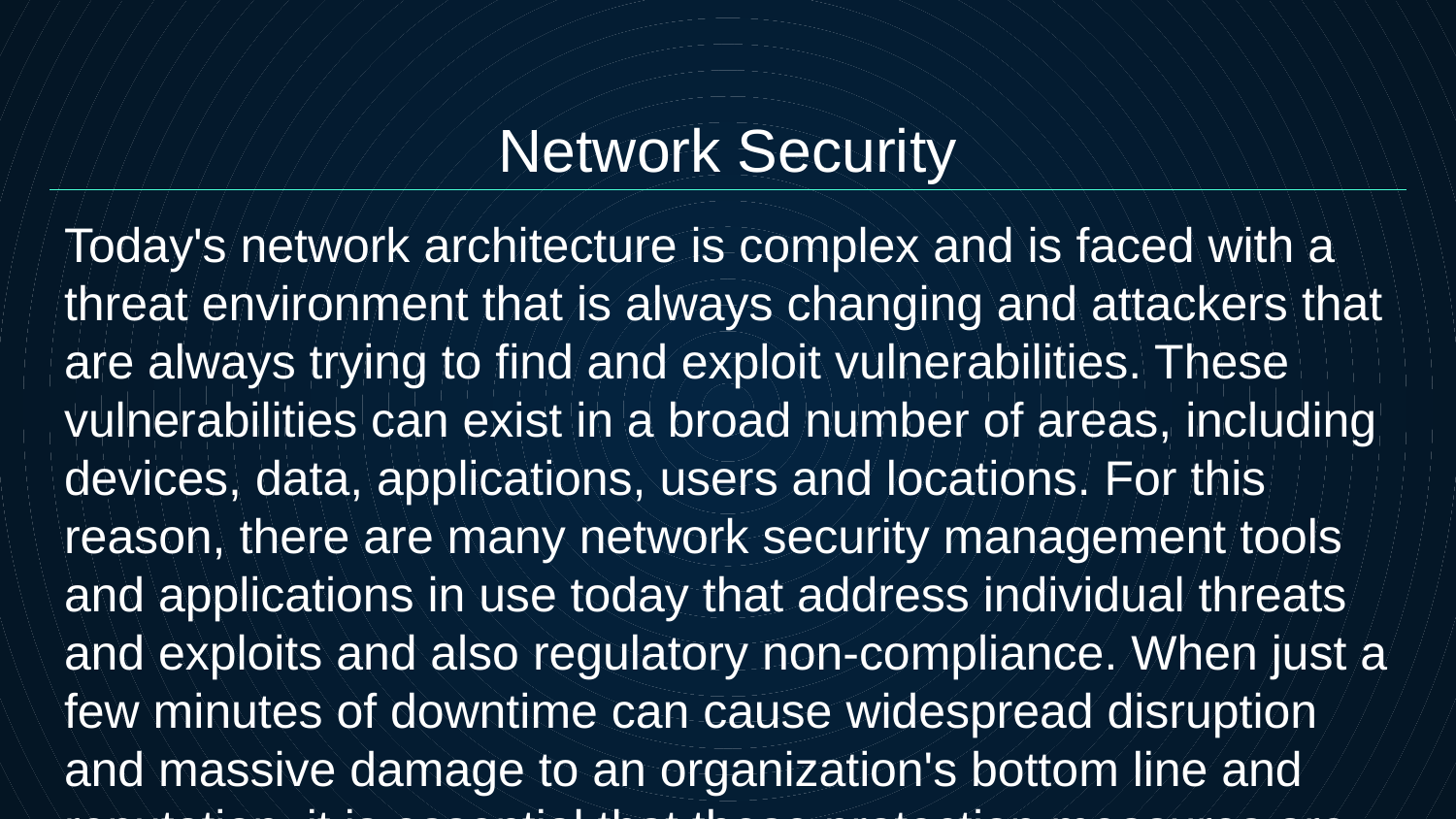

Network Security
Today's network architecture is complex and is faced with a threat environment that is always changing and attackers that are always trying to find and exploit vulnerabilities. These vulnerabilities can exist in a broad number of areas, including devices, data, applications, users and locations. For this reason, there are many network security management tools and applications in use today that address individual threats and exploits and also regulatory non-compliance. When just a few minutes of downtime can cause widespread disruption and massive damage to an organization's bottom line and reputation, it is essential that these protection measures are in place.